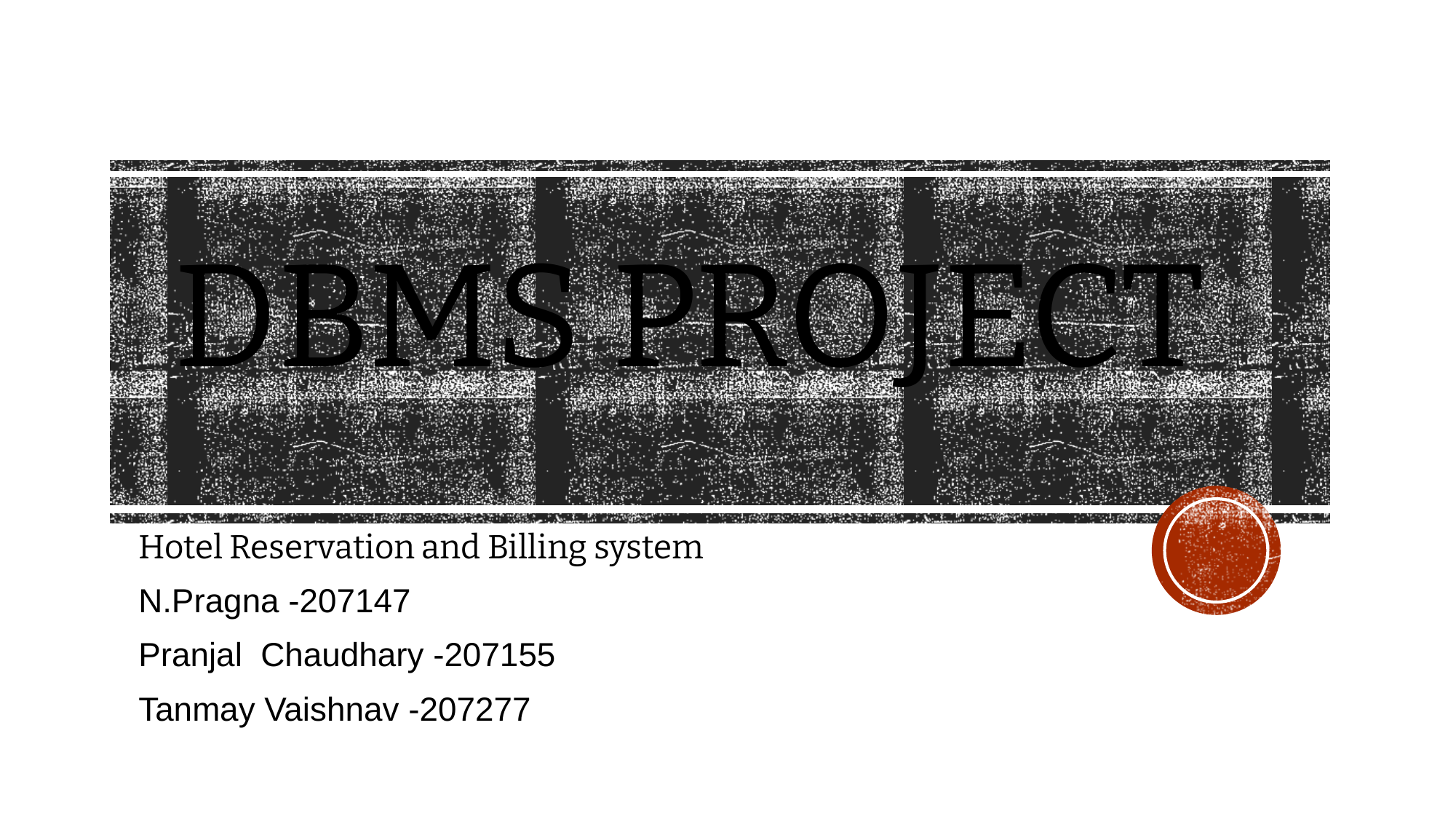

# DBMS PROJECT
Hotel Reservation and Billing system
N.Pragna -207147
Pranjal  Chaudhary -207155
Tanmay Vaishnav -207277